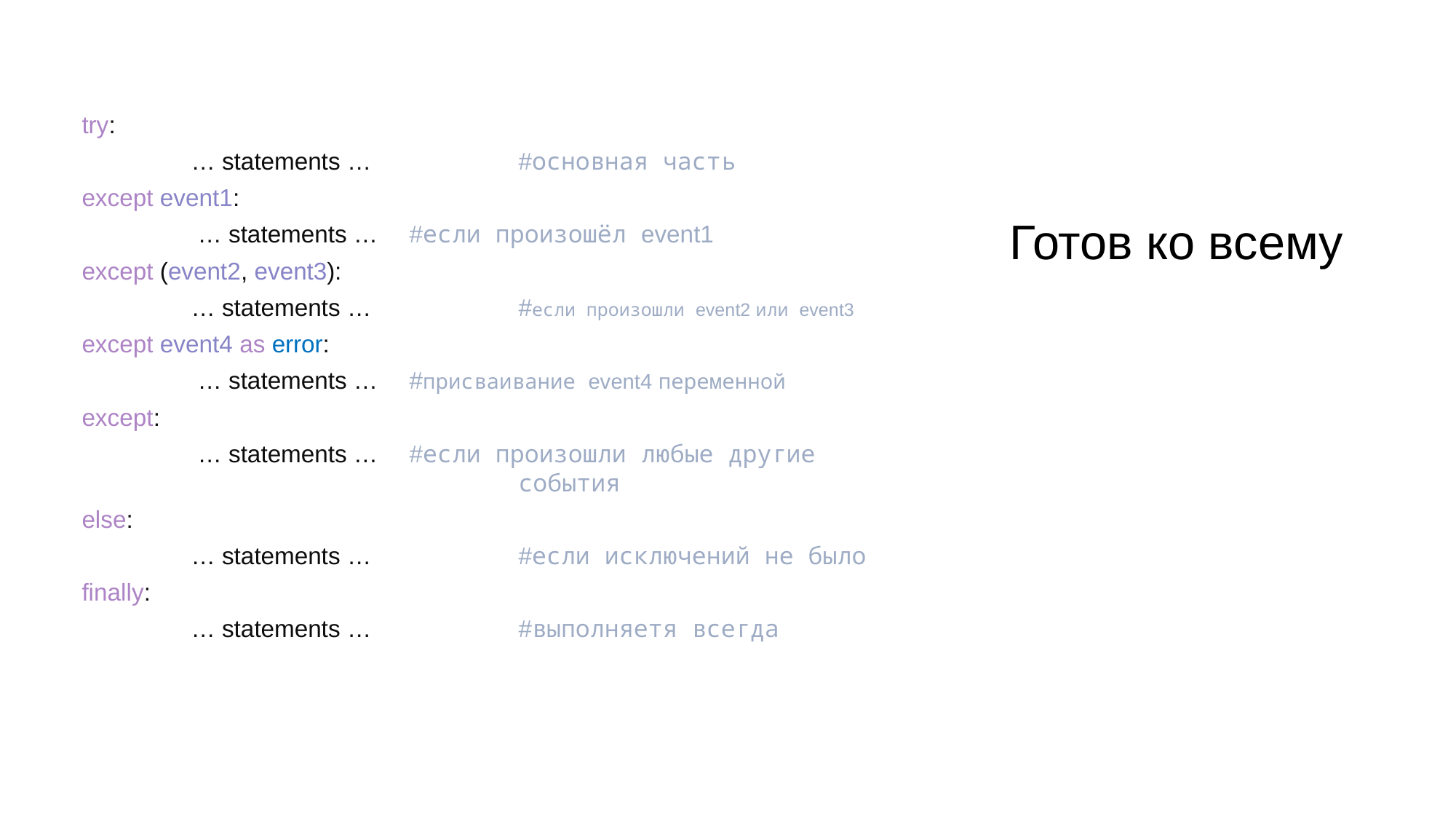

# Готов ко всему

try:
	… statements …		#основная часть
except event1:
	 … statements …	#если произошёл event1
except (event2, event3):
	… statements …		#если произошли event2 или event3
except event4 as error:
	 … statements …	#присваивание event4 переменной
except:
	 … statements …	#если произошли любые другие 					события
else:
	… statements …		#если исключений не было
finally:
	… statements …		#выполняетя всегда